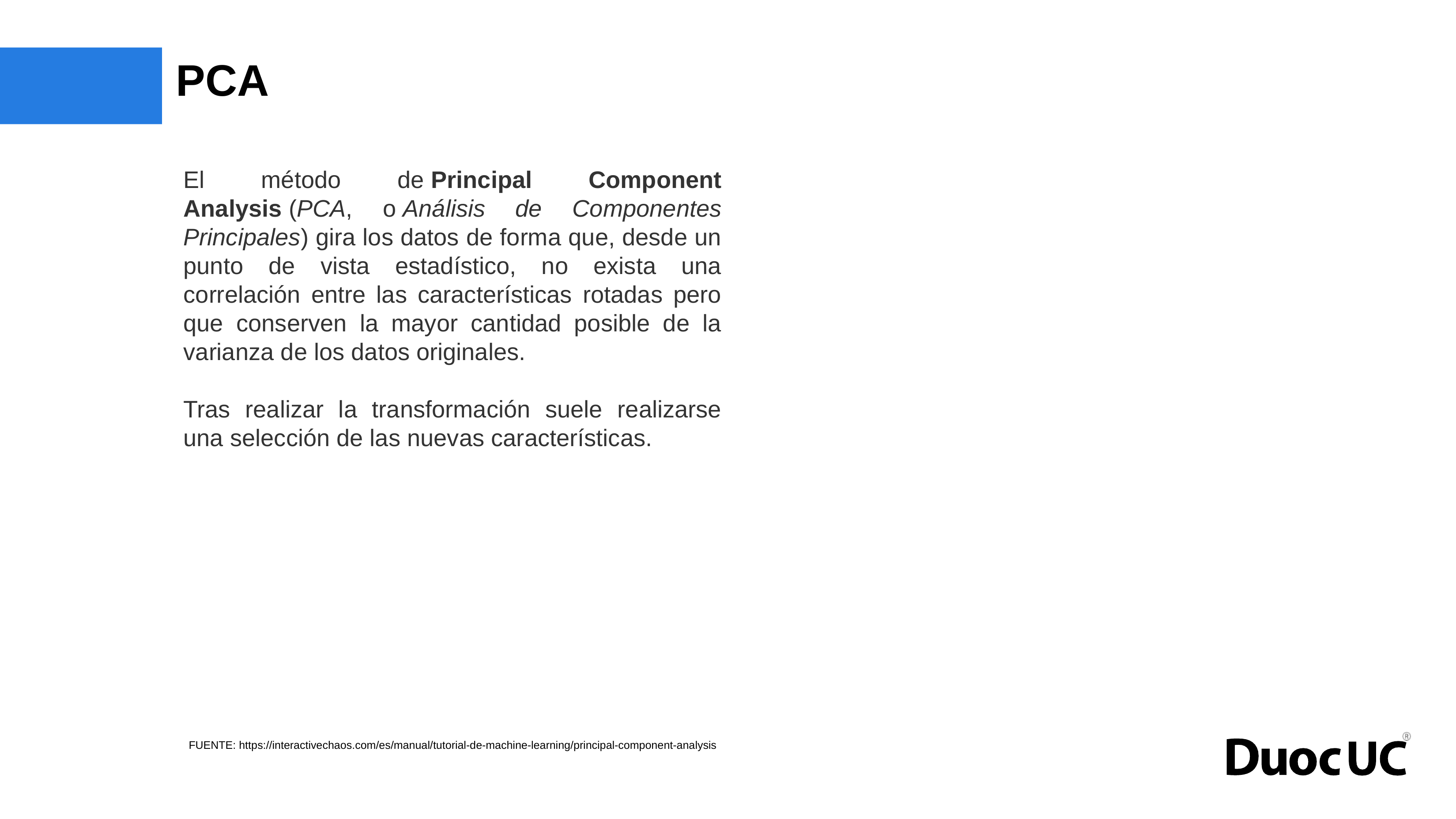

# PCA

El método de Principal Component Analysis (PCA, o Análisis de Componentes Principales) gira los datos de forma que, desde un punto de vista estadístico, no exista una correlación entre las características rotadas pero que conserven la mayor cantidad posible de la varianza de los datos originales.

Tras realizar la transformación suele realizarse una selección de las nuevas características.

FUENTE: https://interactivechaos.com/es/manual/tutorial-de-machine-learning/principal-component-analysis